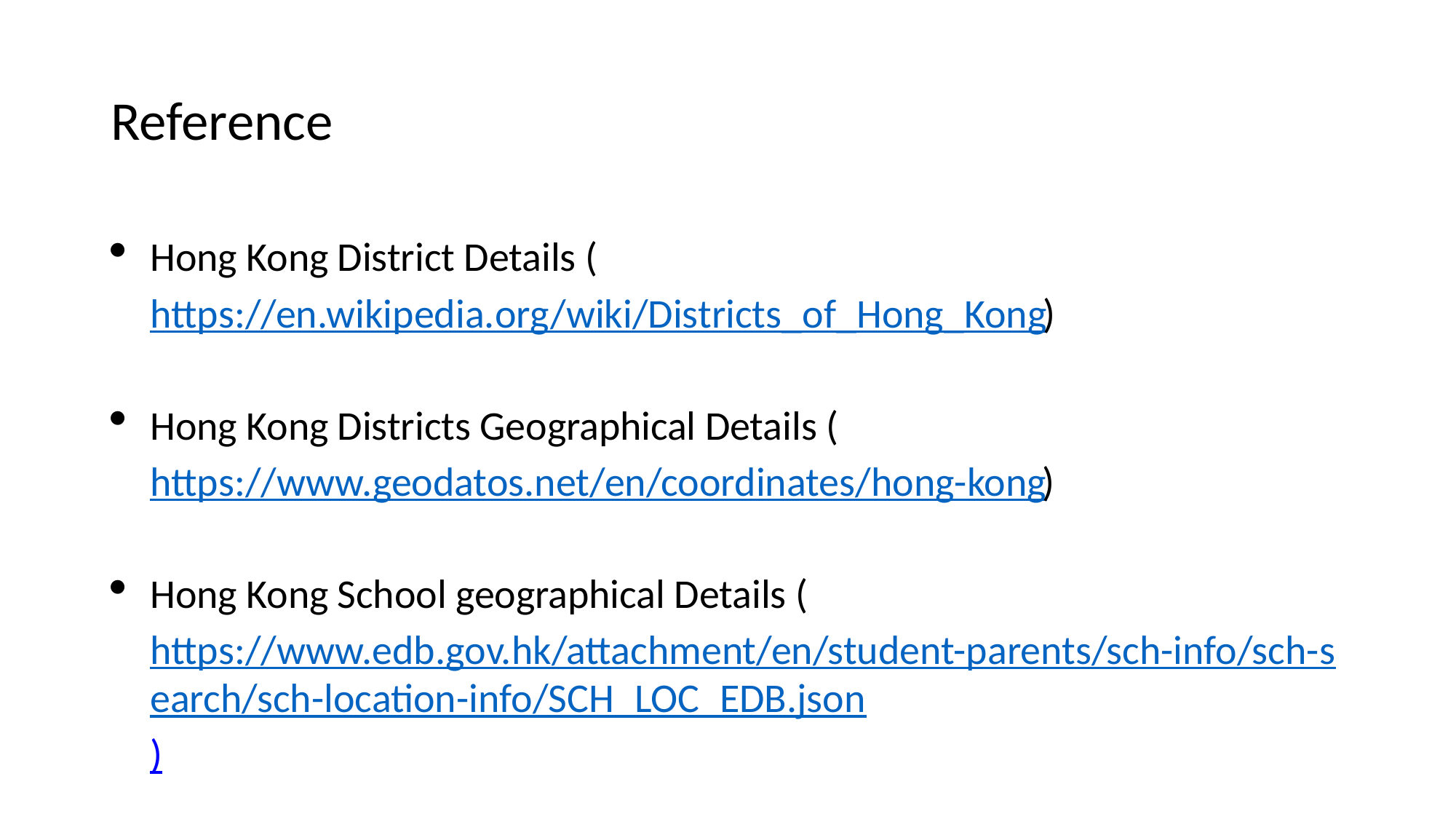

# Reference
Hong Kong District Details (https://en.wikipedia.org/wiki/Districts_of_Hong_Kong)

Hong Kong Districts Geographical Details (https://www.geodatos.net/en/coordinates/hong-kong)

Hong Kong School geographical Details (https://www.edb.gov.hk/attachment/en/student-parents/sch-info/sch-search/sch-location-info/SCH_LOC_EDB.json)